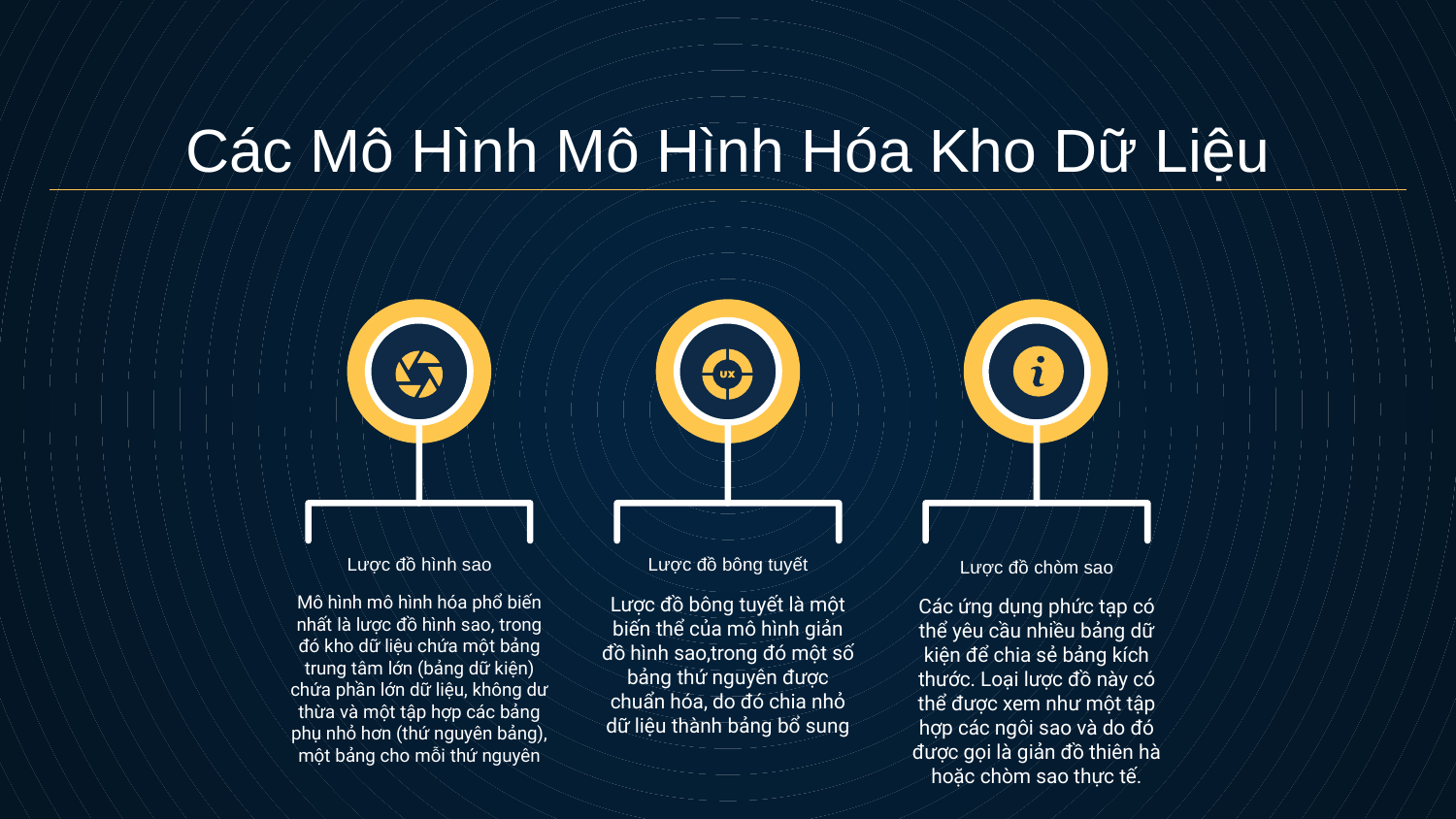

Các Mô Hình Mô Hình Hóa Kho Dữ Liệu

Lược đồ hình sao
# Lược đồ bông tuyết
Lược đồ chòm sao
Mô hình mô hình hóa phổ biến nhất là lược đồ hình sao, trong đó kho dữ liệu chứa một bảng trung tâm lớn (bảng dữ kiện) chứa phần lớn dữ liệu, không dư thừa và một tập hợp các bảng phụ nhỏ hơn (thứ nguyên bảng), một bảng cho mỗi thứ nguyên
Lược đồ bông tuyết là một biến thể của mô hình giản đồ hình sao,trong đó một số bảng thứ nguyên được chuẩn hóa, do đó chia nhỏ dữ liệu thành bảng bổ sung
Các ứng dụng phức tạp có thể yêu cầu nhiều bảng dữ kiện để chia sẻ bảng kích thước. Loại lược đồ này có thể được xem như một tập hợp các ngôi sao và do đó được gọi là giản đồ thiên hà hoặc chòm sao thực tế.